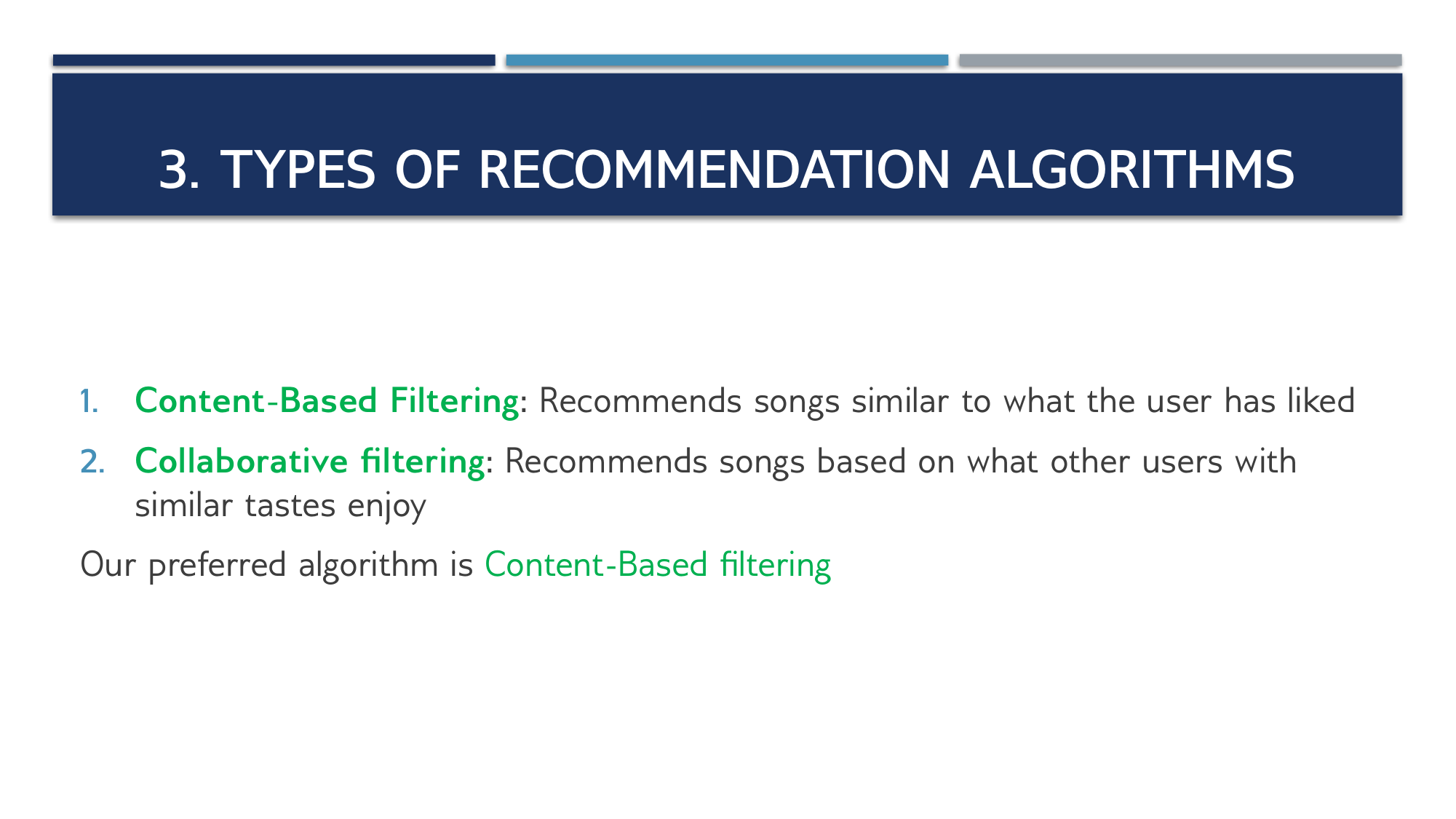

# 3. Types of recommendation algorithms
Content-Based Filtering: Recommends songs similar to what the user has liked
Collaborative filtering: Recommends songs based on what other users with similar tastes enjoy
Our preferred algorithm is Content-Based filtering